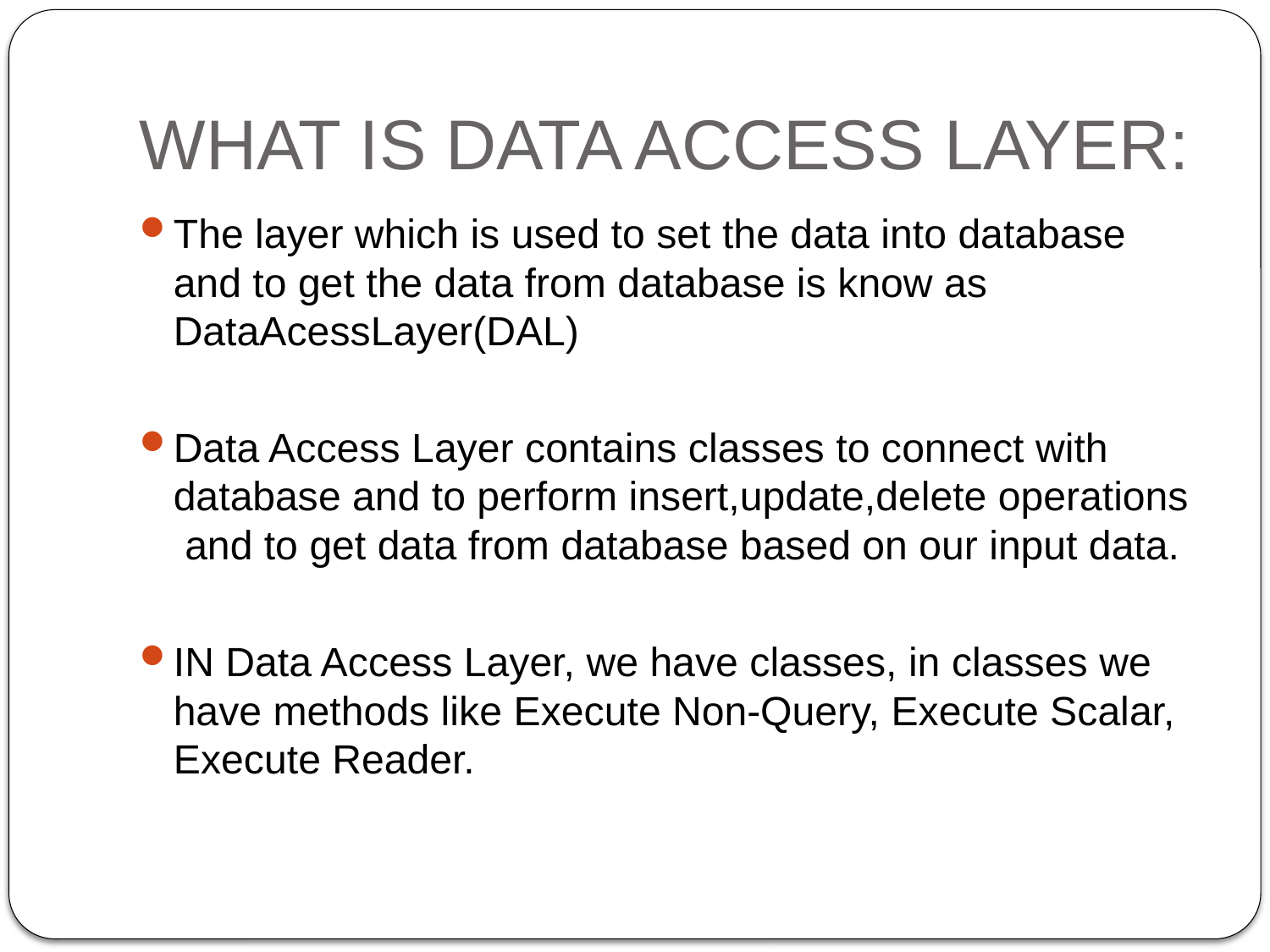

# WHAT IS DATA ACCESS LAYER:
The layer which is used to set the data into database and to get the data from database is know as DataAcessLayer(DAL)

Data Access Layer contains classes to connect with database and to perform insert,update,delete operations  and to get data from database based on our input data.

IN Data Access Layer, we have classes, in classes we have methods like Execute Non-Query, Execute Scalar, Execute Reader.